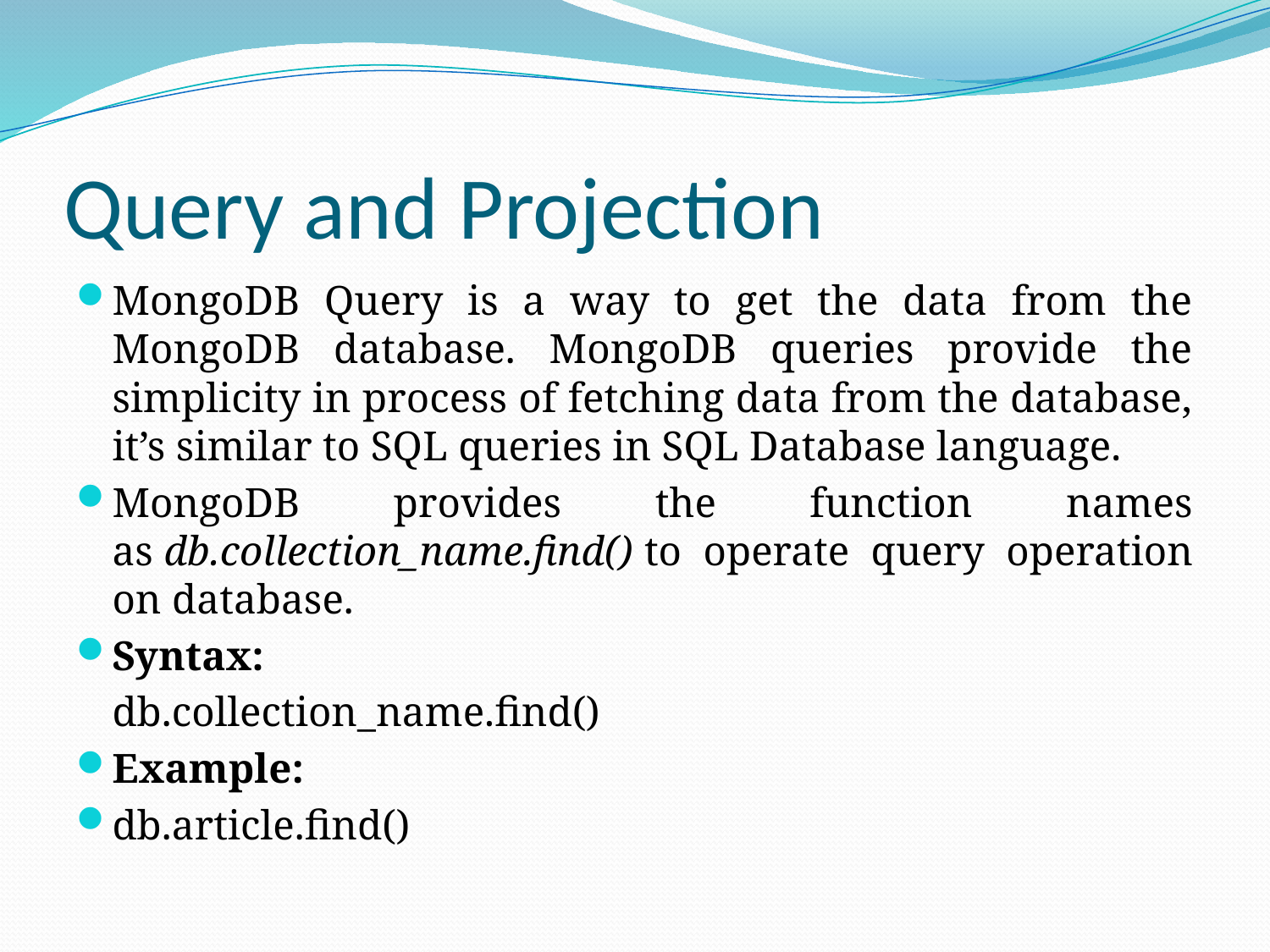

# Query and Projection
MongoDB Query is a way to get the data from the MongoDB database. MongoDB queries provide the simplicity in process of fetching data from the database, it’s similar to SQL queries in SQL Database language.
MongoDB provides the function names as db.collection_name.find() to operate query operation on database.
Syntax:
		db.collection_name.find()
Example:
db.article.find()